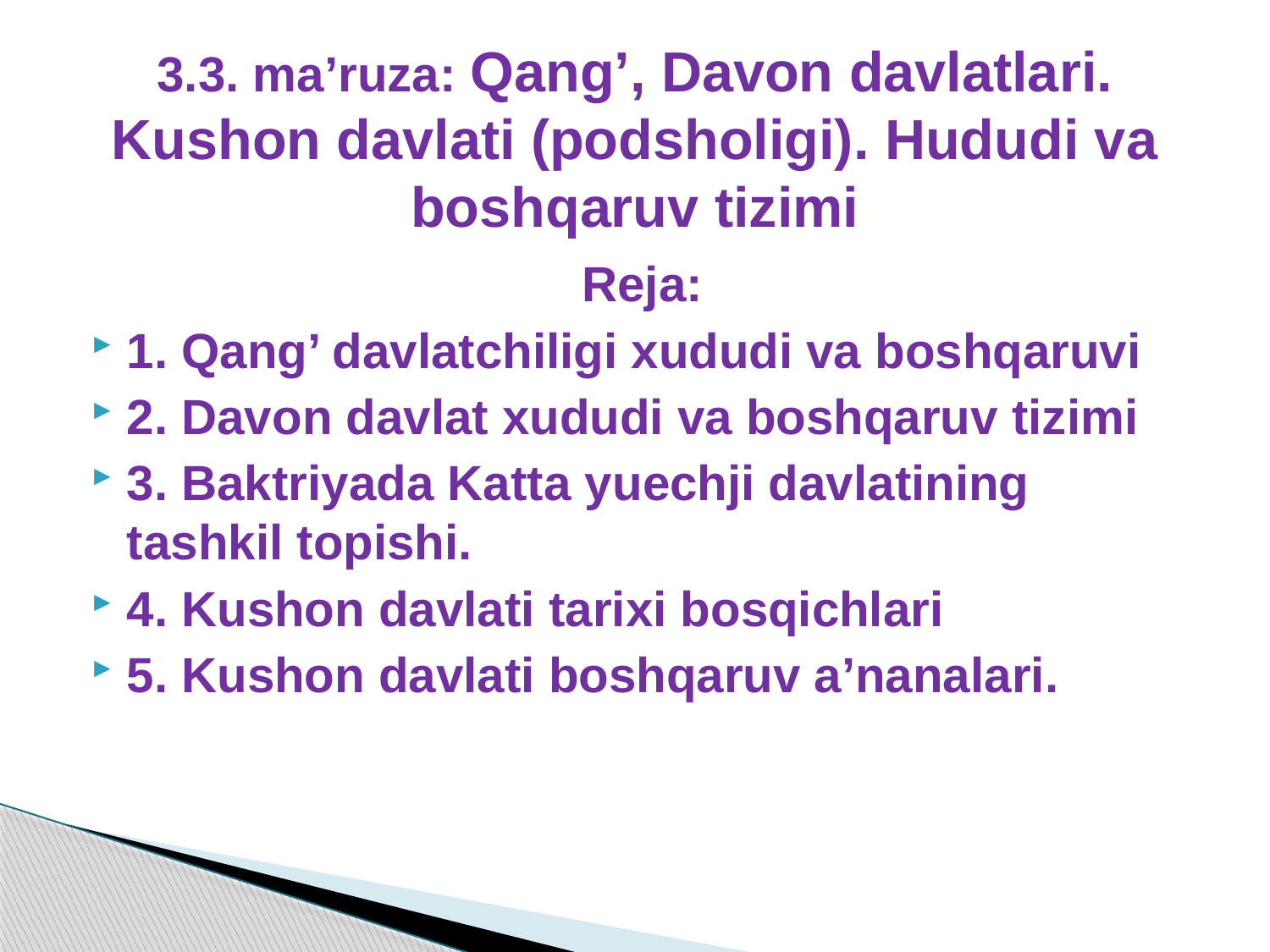

# 3.3. ma’ruza: Qang’, Davon davlatlari. Kushon davlati (podsholigi). Hududi va boshqaruv tizimi
Reja:
1. Qang’ davlatchiligi xududi va boshqaruvi
2. Davon davlat xududi va boshqaruv tizimi
3. Baktriyada Katta yuechji davlatining tashkil topishi.
4. Kushon davlati tarixi bosqichlari
5. Kushon davlati boshqaruv a’nanalari.